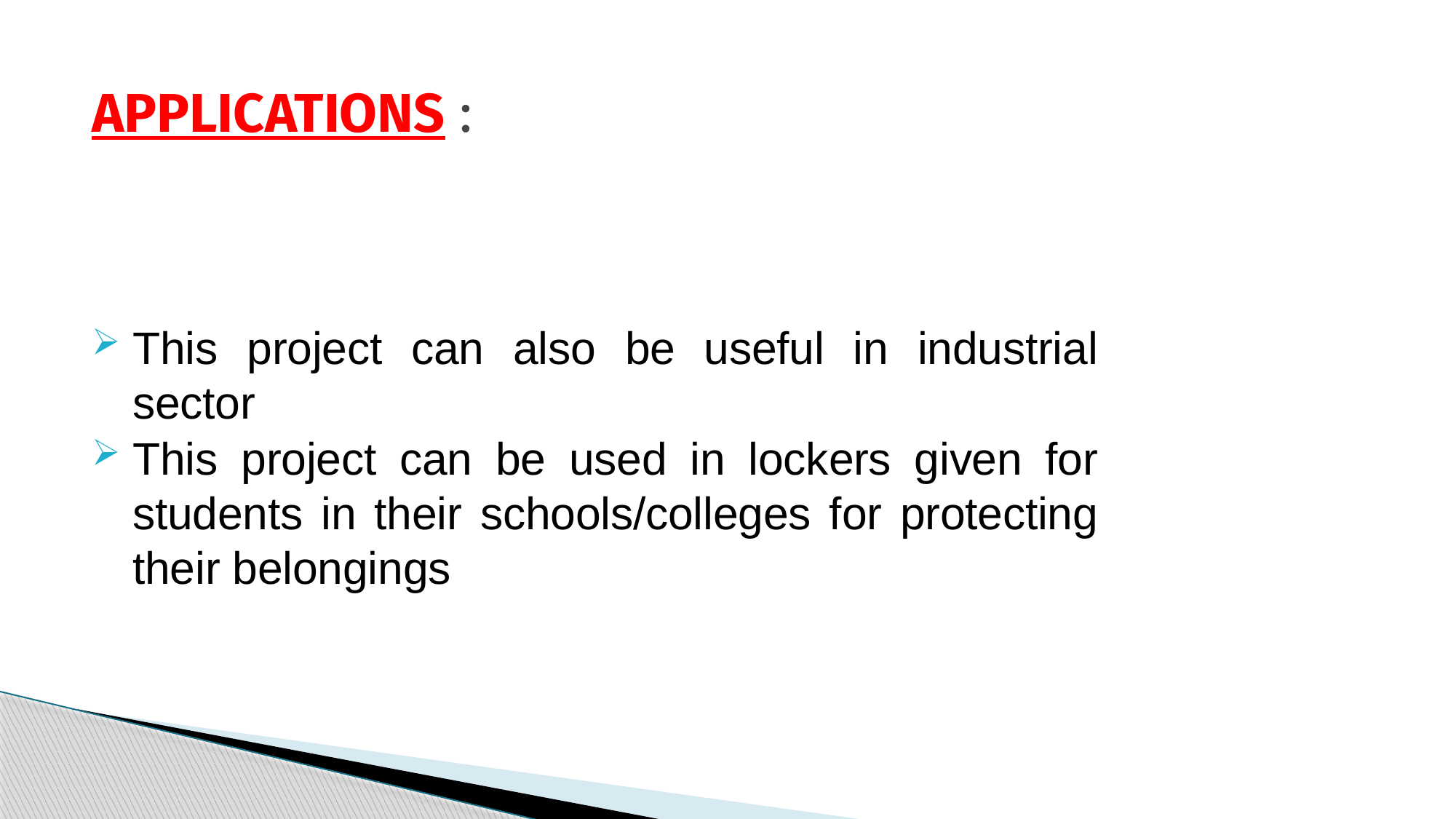

# APPLICATIONS :

This project can also be useful in industrial sector
This project can be used in lockers given for students in their schools/colleges for protecting their belongings